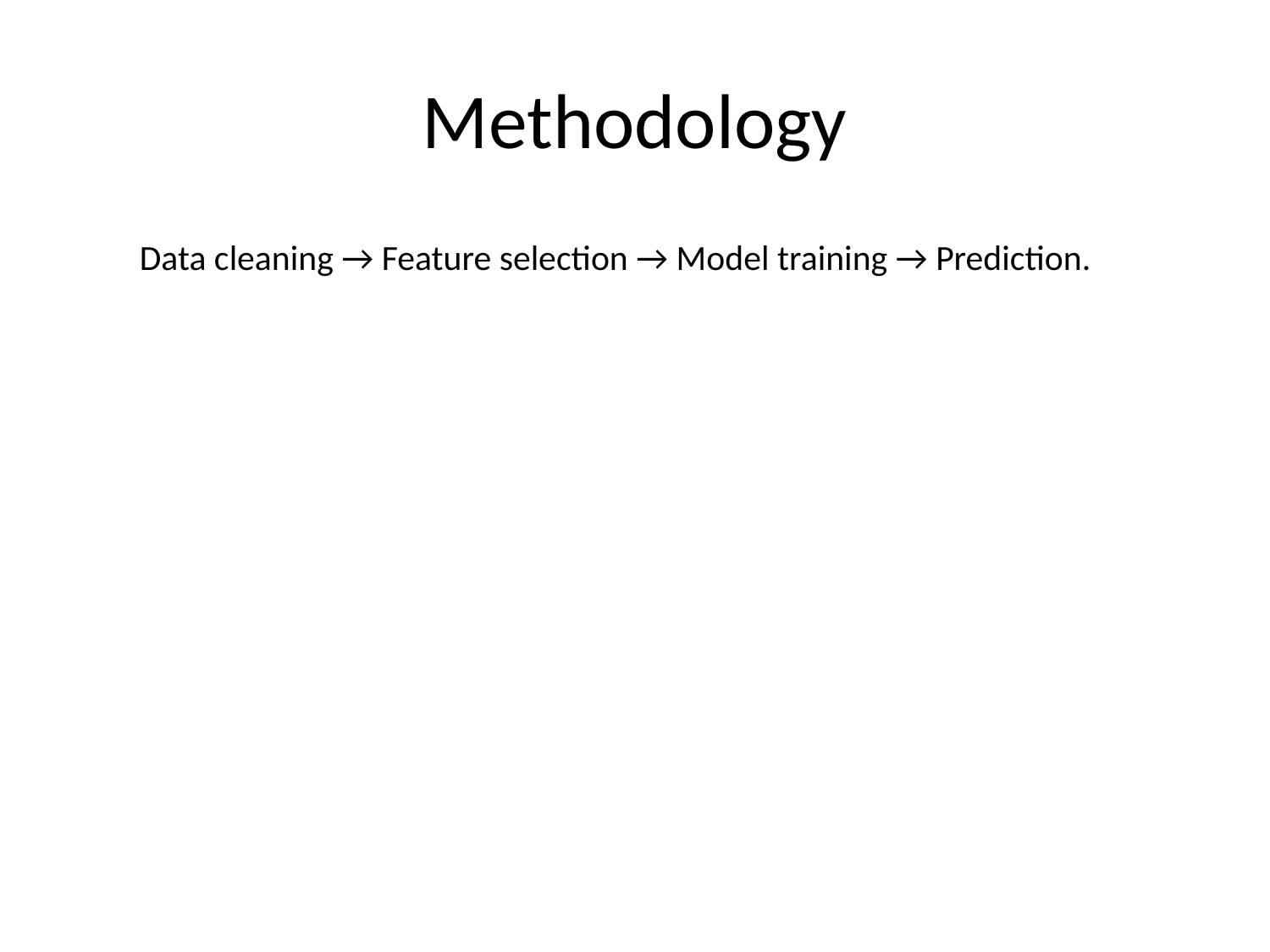

# Methodology

Data cleaning → Feature selection → Model training → Prediction.